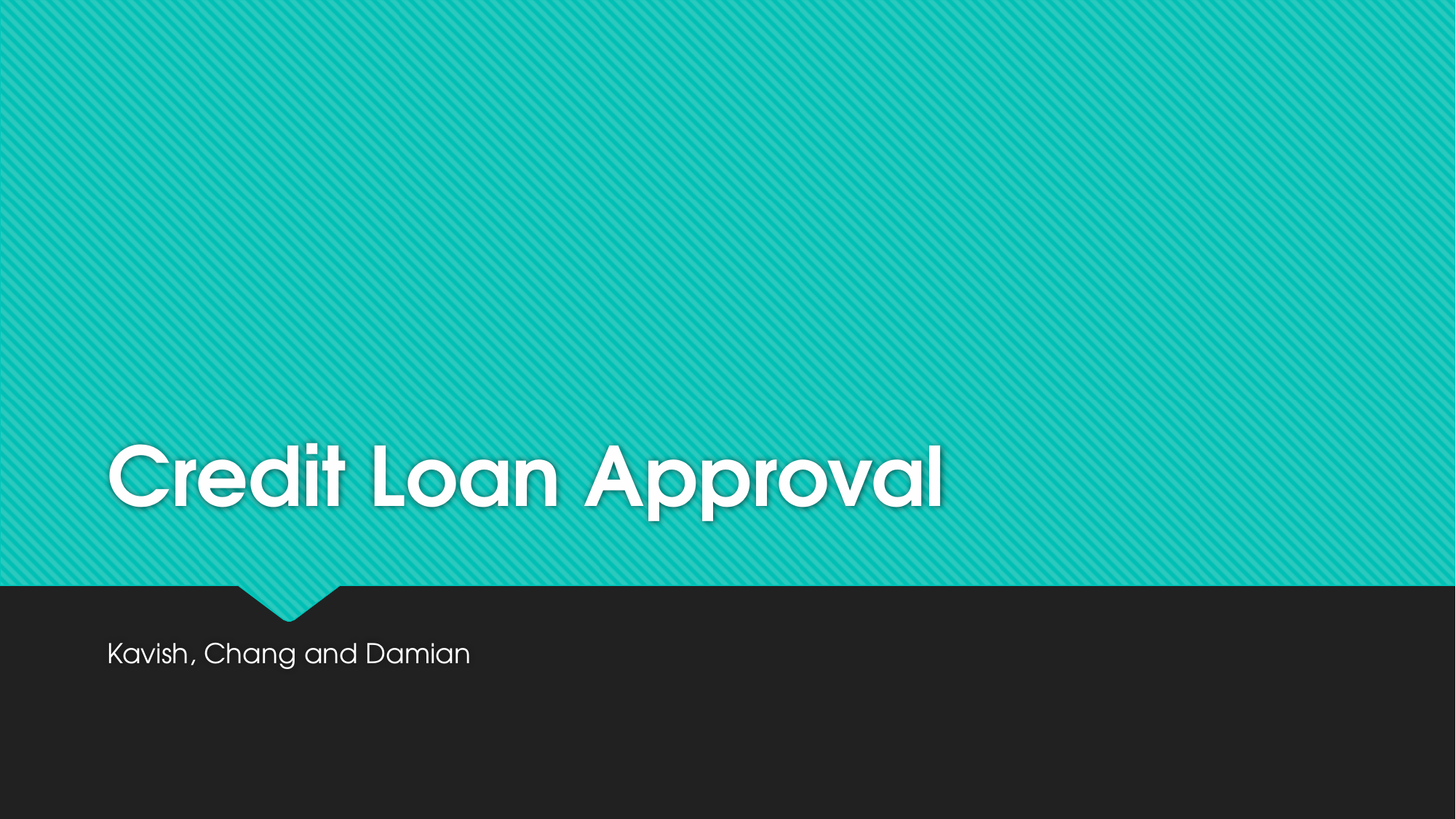

# Credit Loan Approval
Kavish, Chang and Damian